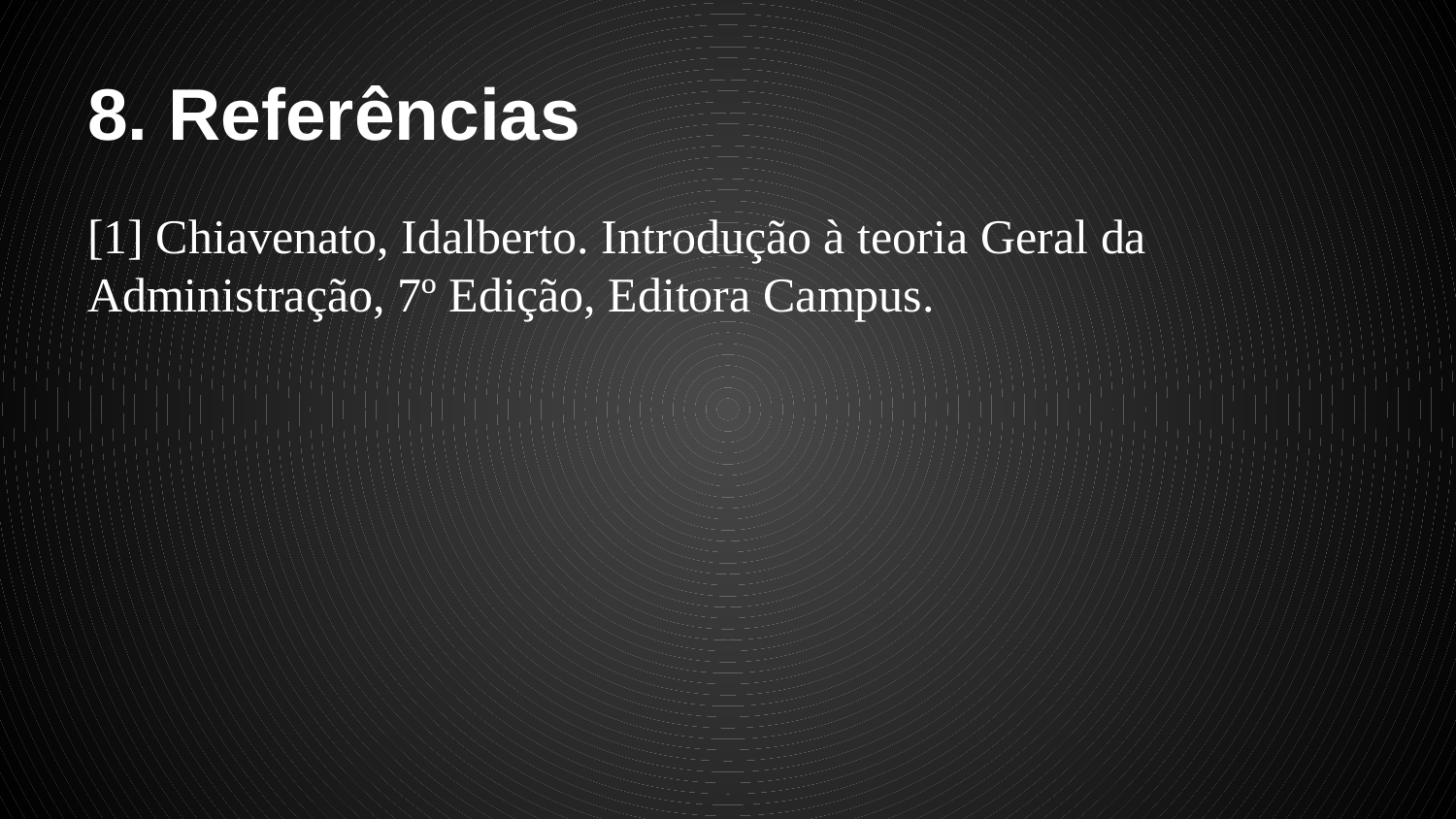

# 8. Referências
[1] Chiavenato, Idalberto. Introdução à teoria Geral da Administração, 7º Edição, Editora Campus.